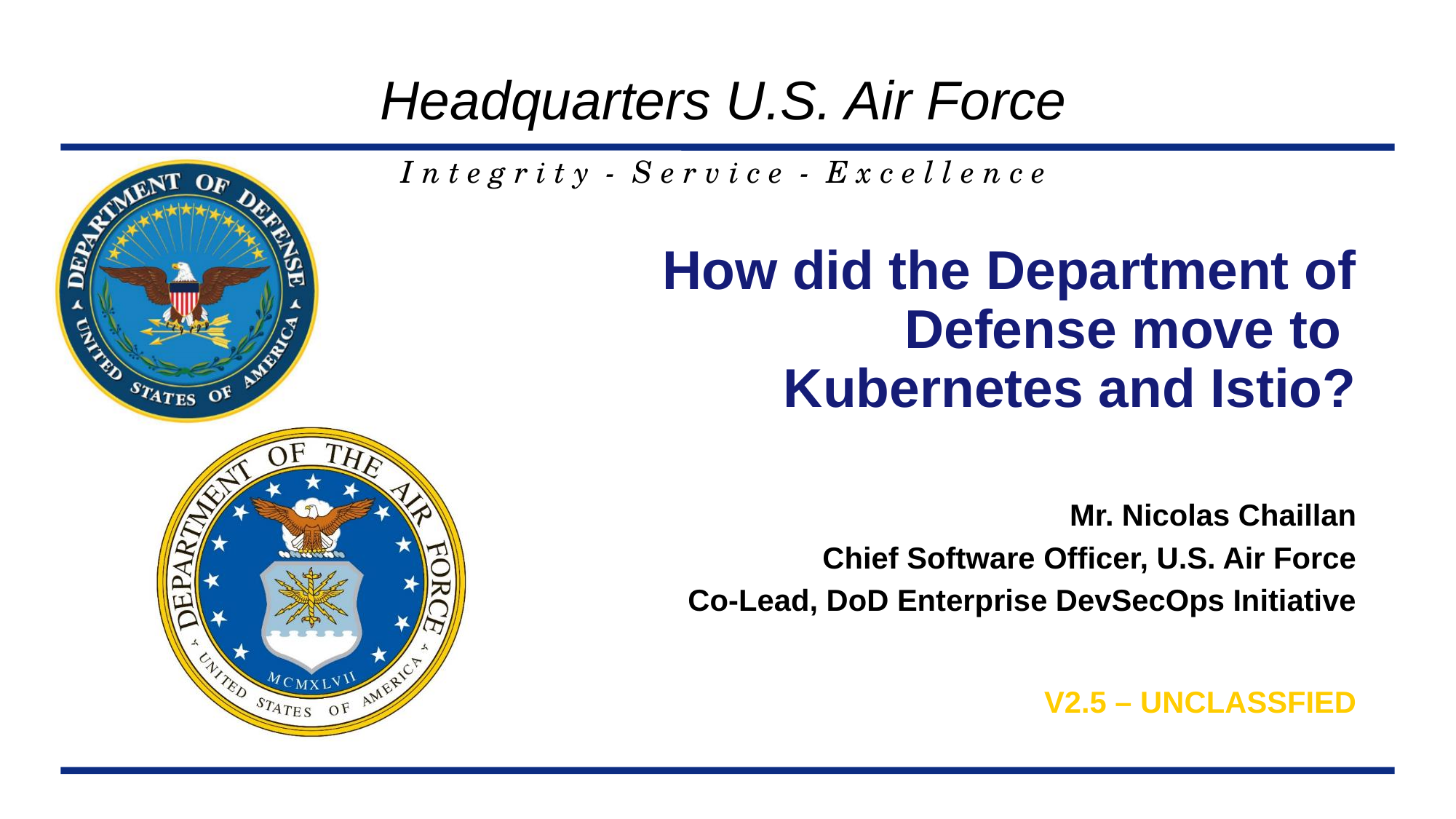

# How did the Department of Defense move to Kubernetes and Istio?
Mr. Nicolas Chaillan
Chief Software Officer, U.S. Air Force
Co-Lead, DoD Enterprise DevSecOps Initiative

V2.5 – UNCLASSFIED